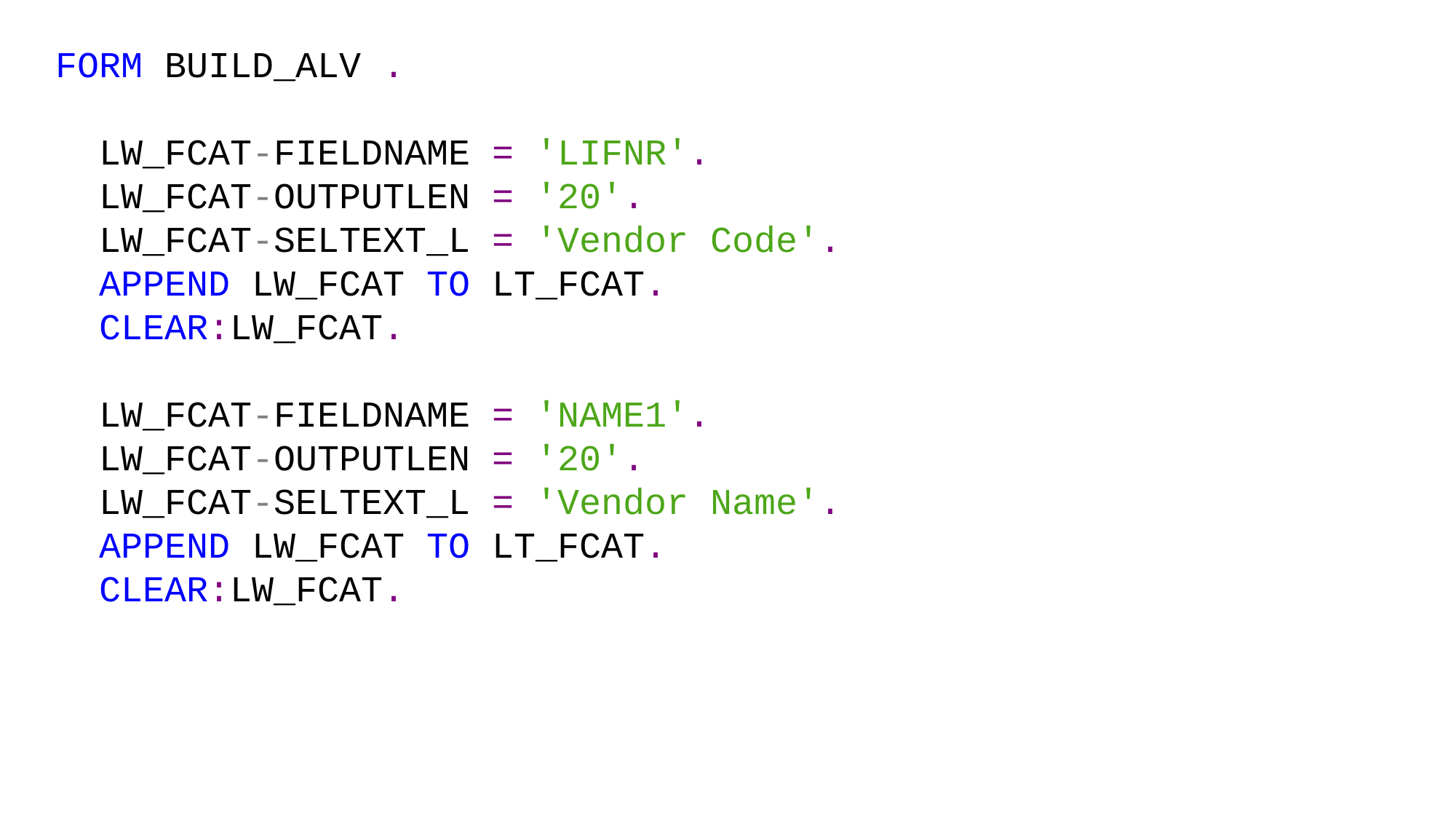

FORM BUILD_ALV .
  LW_FCAT-FIELDNAME = 'LIFNR'.
  LW_FCAT-OUTPUTLEN = '20'.
  LW_FCAT-SELTEXT_L = 'Vendor Code'.
  APPEND LW_FCAT TO LT_FCAT.
  CLEAR:LW_FCAT.
  LW_FCAT-FIELDNAME = 'NAME1'.
  LW_FCAT-OUTPUTLEN = '20'.
  LW_FCAT-SELTEXT_L = 'Vendor Name'.
  APPEND LW_FCAT TO LT_FCAT.
  CLEAR:LW_FCAT.